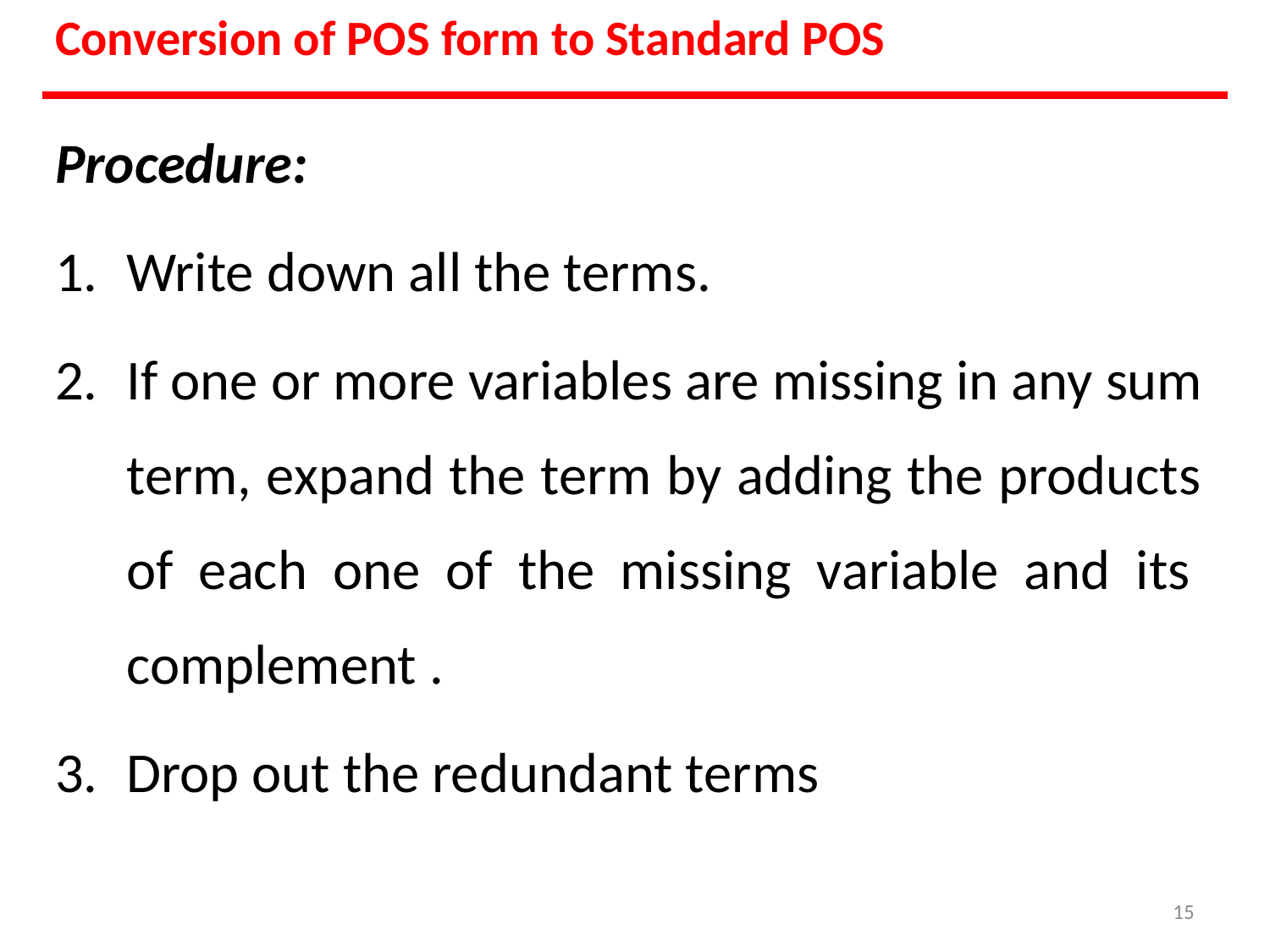

Conversion of POS form to Standard POS

# Procedure:
Write down all the terms.
If one or more variables are missing in any sum  term, expand the term by adding the products  of each one of the missing variable and its  complement .
Drop out the redundant terms

15